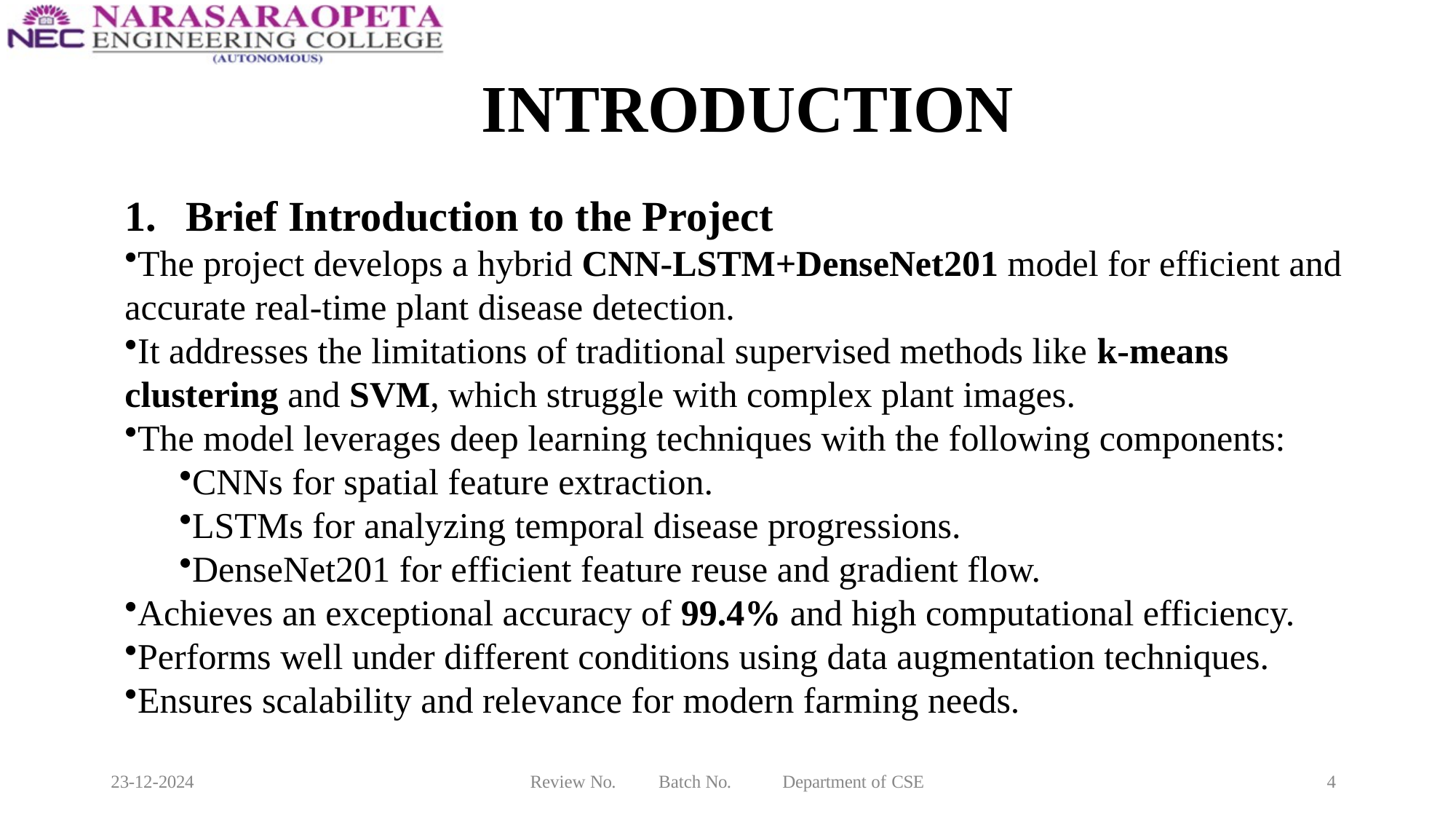

# INTRODUCTION
Brief Introduction to the Project
The project develops a hybrid CNN-LSTM+DenseNet201 model for efficient and accurate real-time plant disease detection.
It addresses the limitations of traditional supervised methods like k-means clustering and SVM, which struggle with complex plant images.
The model leverages deep learning techniques with the following components:
CNNs for spatial feature extraction.
LSTMs for analyzing temporal disease progressions.
DenseNet201 for efficient feature reuse and gradient flow.
Achieves an exceptional accuracy of 99.4% and high computational efficiency.
Performs well under different conditions using data augmentation techniques.
Ensures scalability and relevance for modern farming needs.

23-12-2024
Review No.
Batch No.
Department of CSE
4